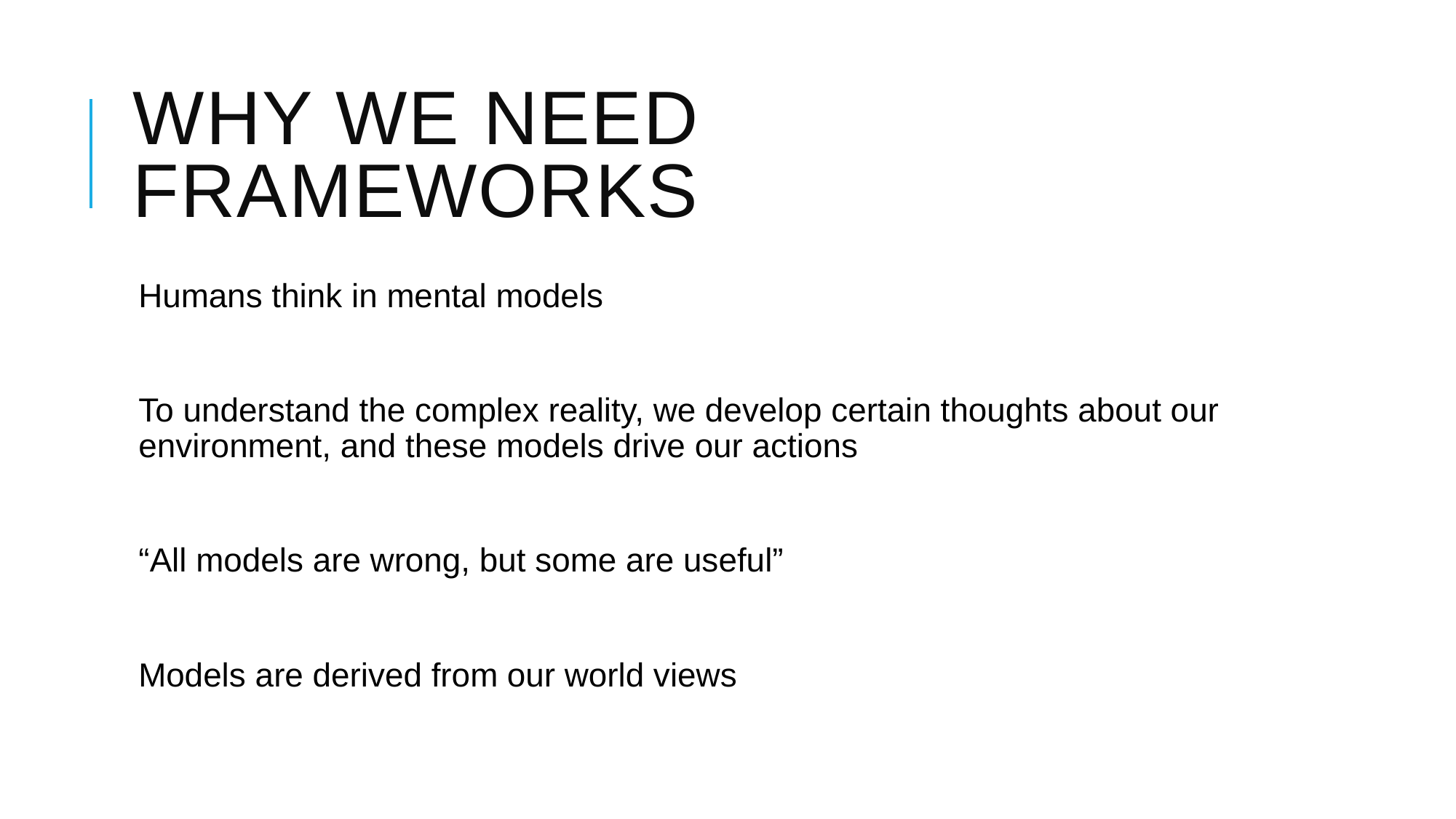

# Why we need Frameworks
Humans think in mental models

To understand the complex reality, we develop certain thoughts about our environment, and these models drive our actions

“All models are wrong, but some are useful”

Models are derived from our world views